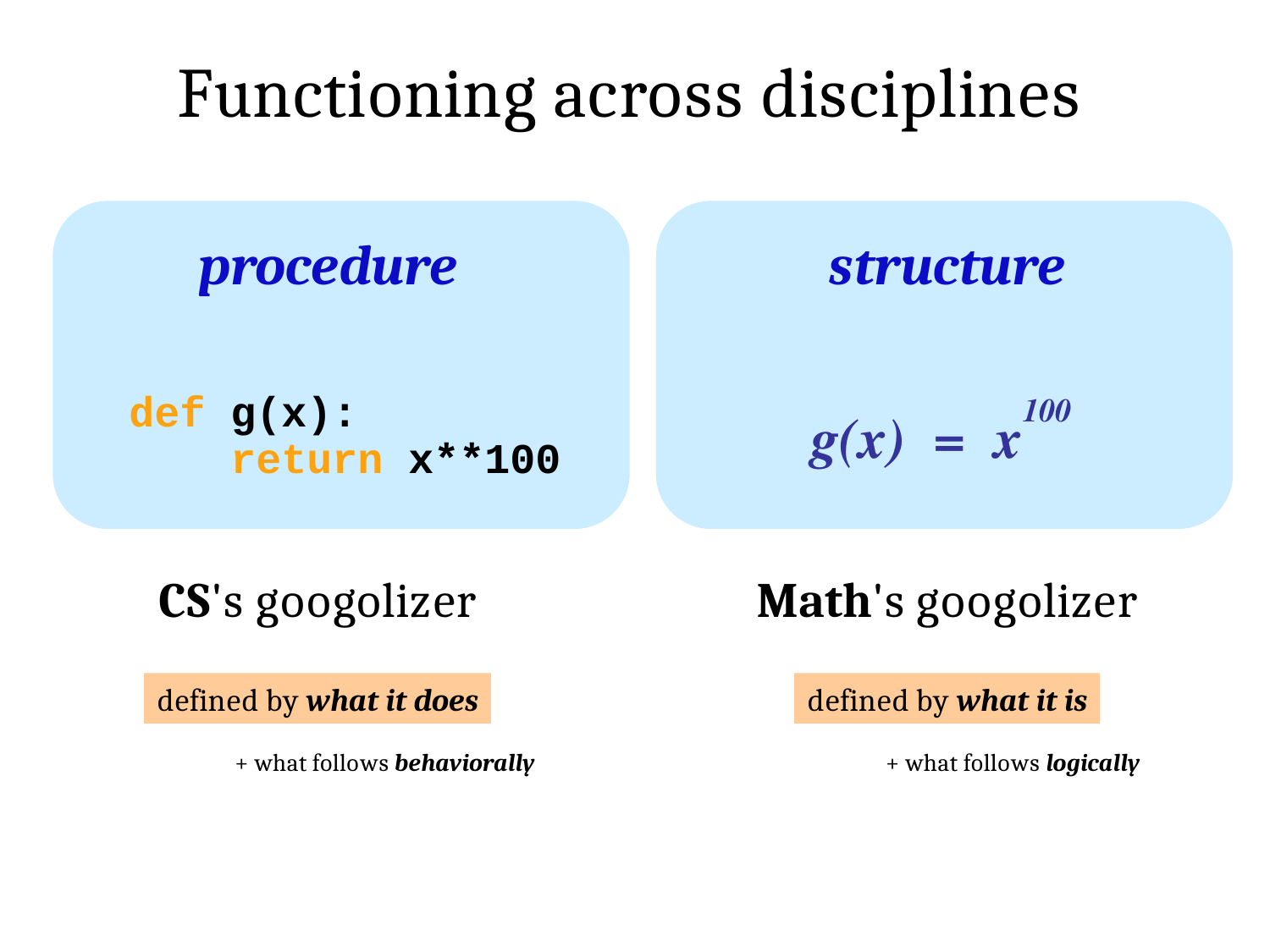

Functioning across disciplines

procedure
structure
def g(x):
    return x**100
g(x)  =  x100
CS's googolizer
Math's googolizer
defined by what it does
defined by what it is
+ what follows behaviorally
+ what follows logically